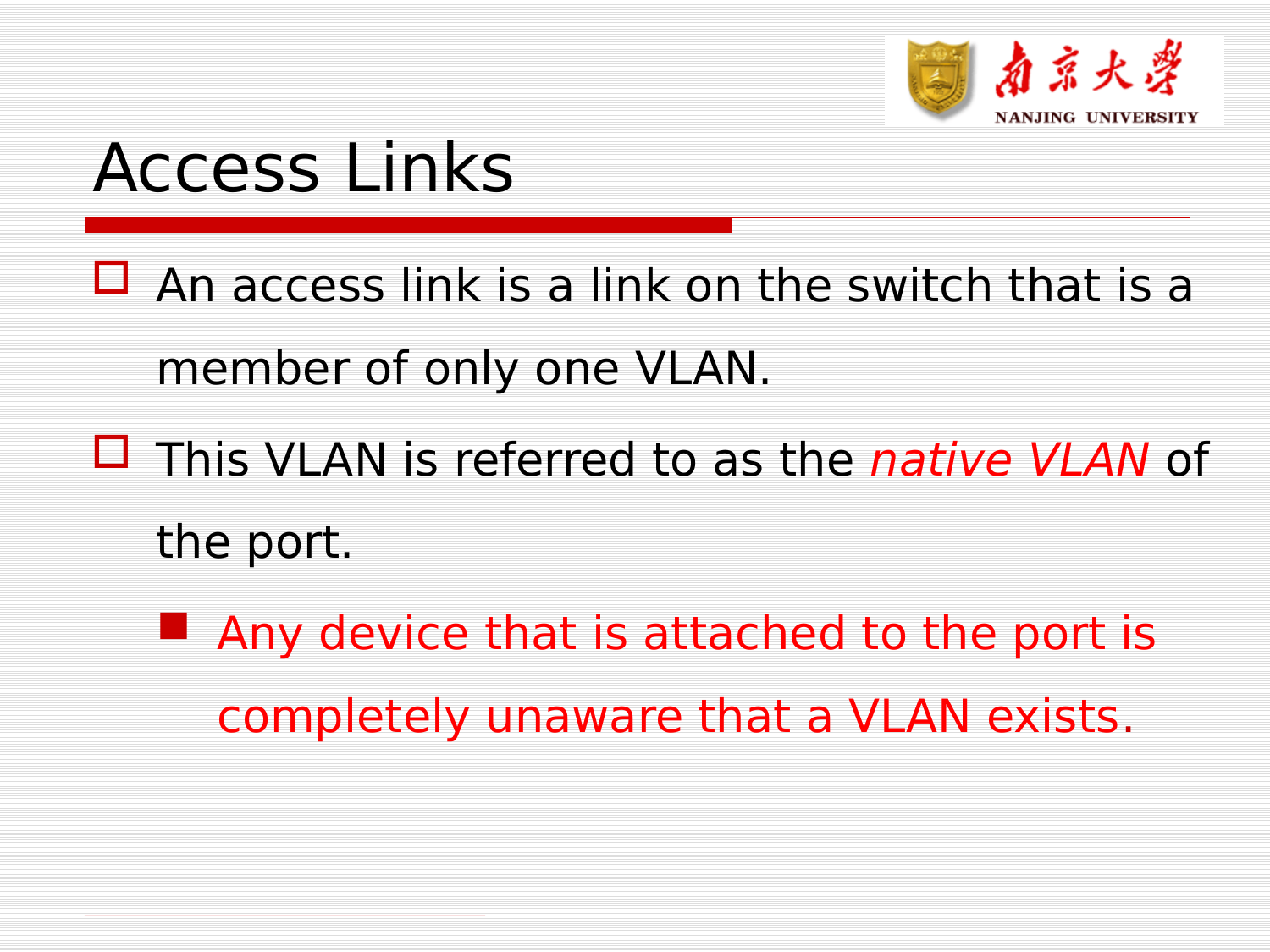

# Access Links
An access link is a link on the switch that is a member of only one VLAN.
This VLAN is referred to as the native VLAN of the port.
Any device that is attached to the port is completely unaware that a VLAN exists.